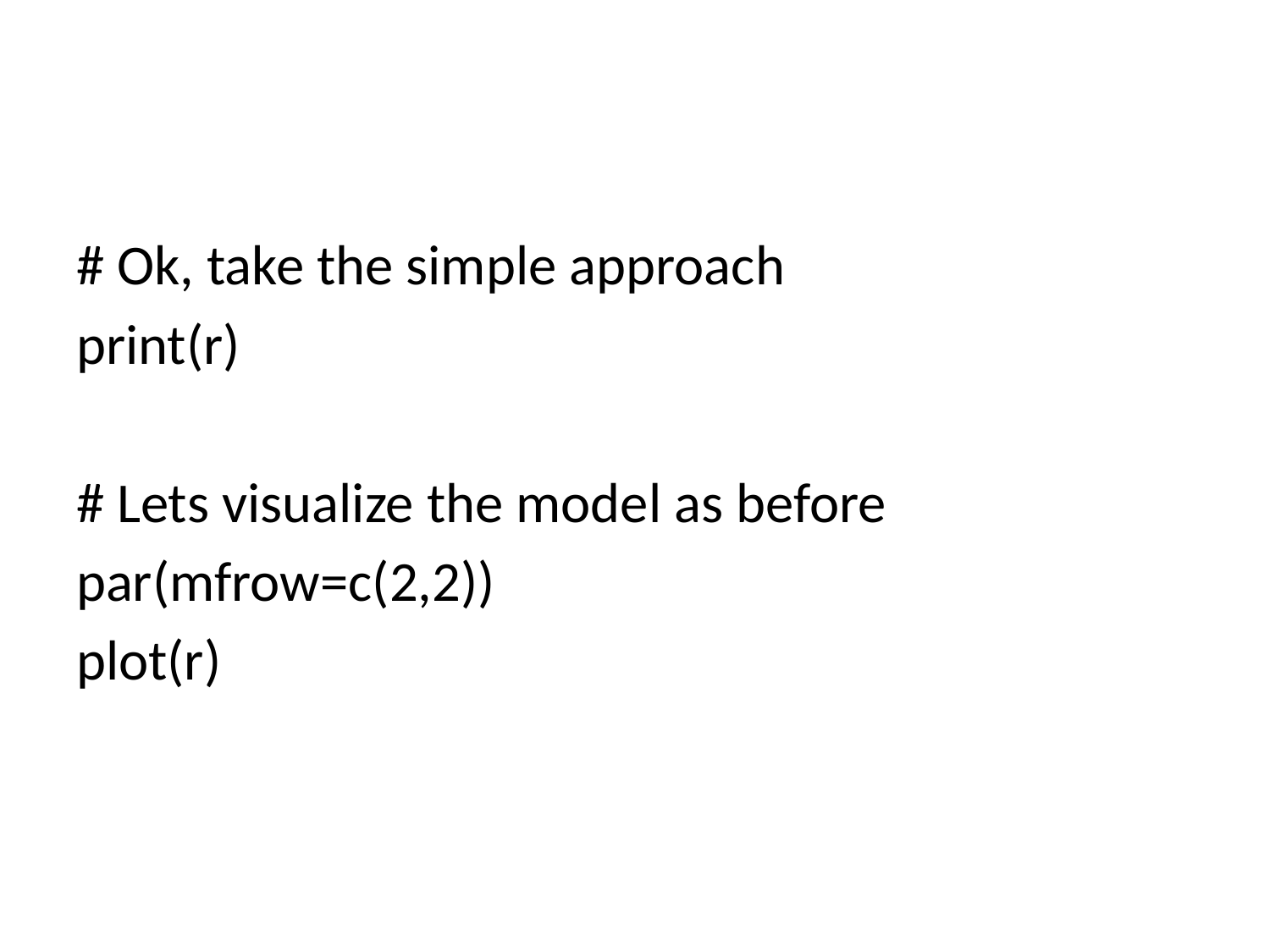

#
# Ok, take the simple approach
print(r)

# Lets visualize the model as before
par(mfrow=c(2,2))
plot(r)